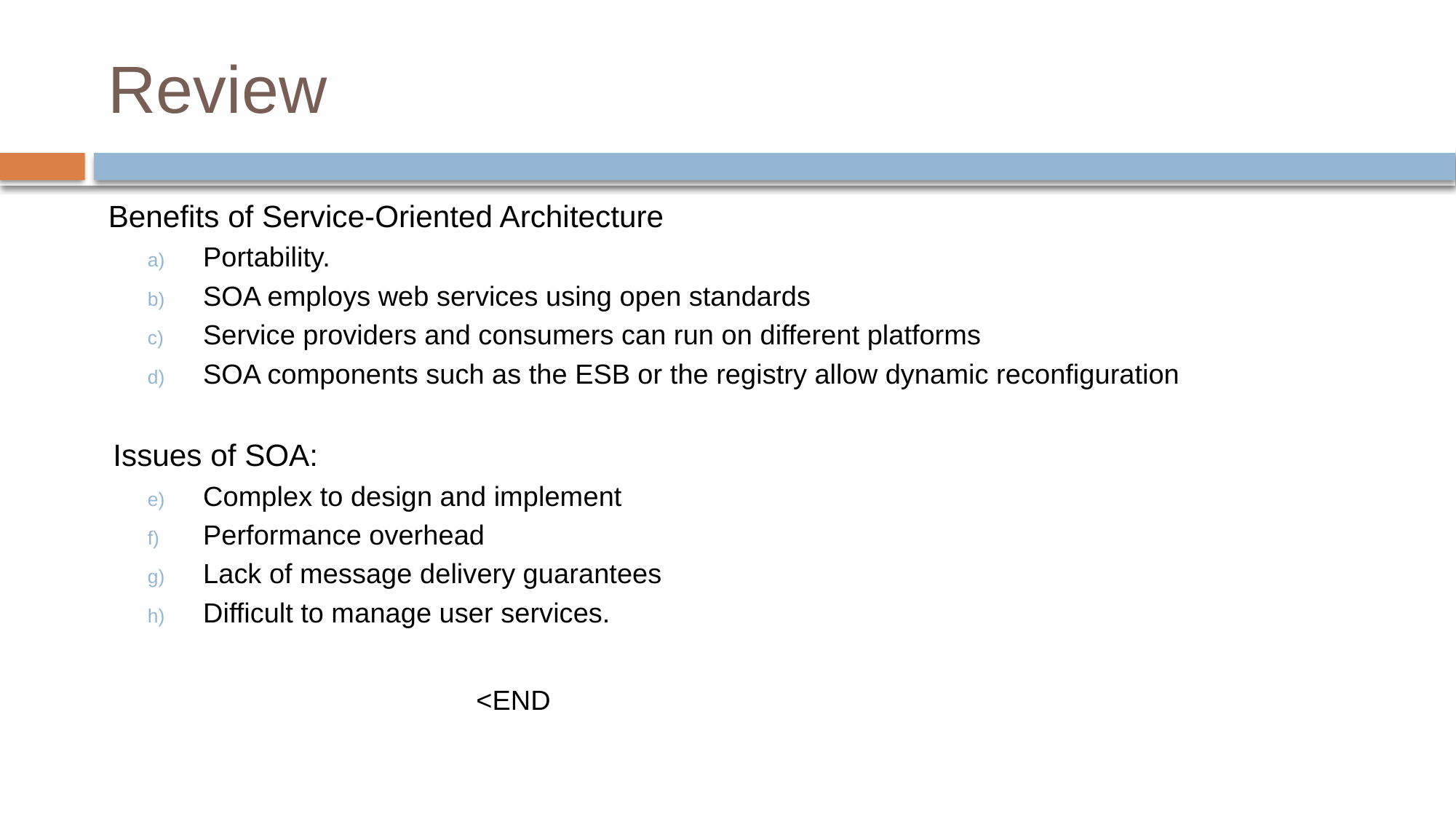

# Review
Benefits of Service-Oriented Architecture
Portability.
SOA employs web services using open standards
Service providers and consumers can run on different platforms
SOA components such as the ESB or the registry allow dynamic reconfiguration

Issues of SOA:
Complex to design and implement
Performance overhead
Lack of message delivery guarantees
Difficult to manage user services.

                                           <END